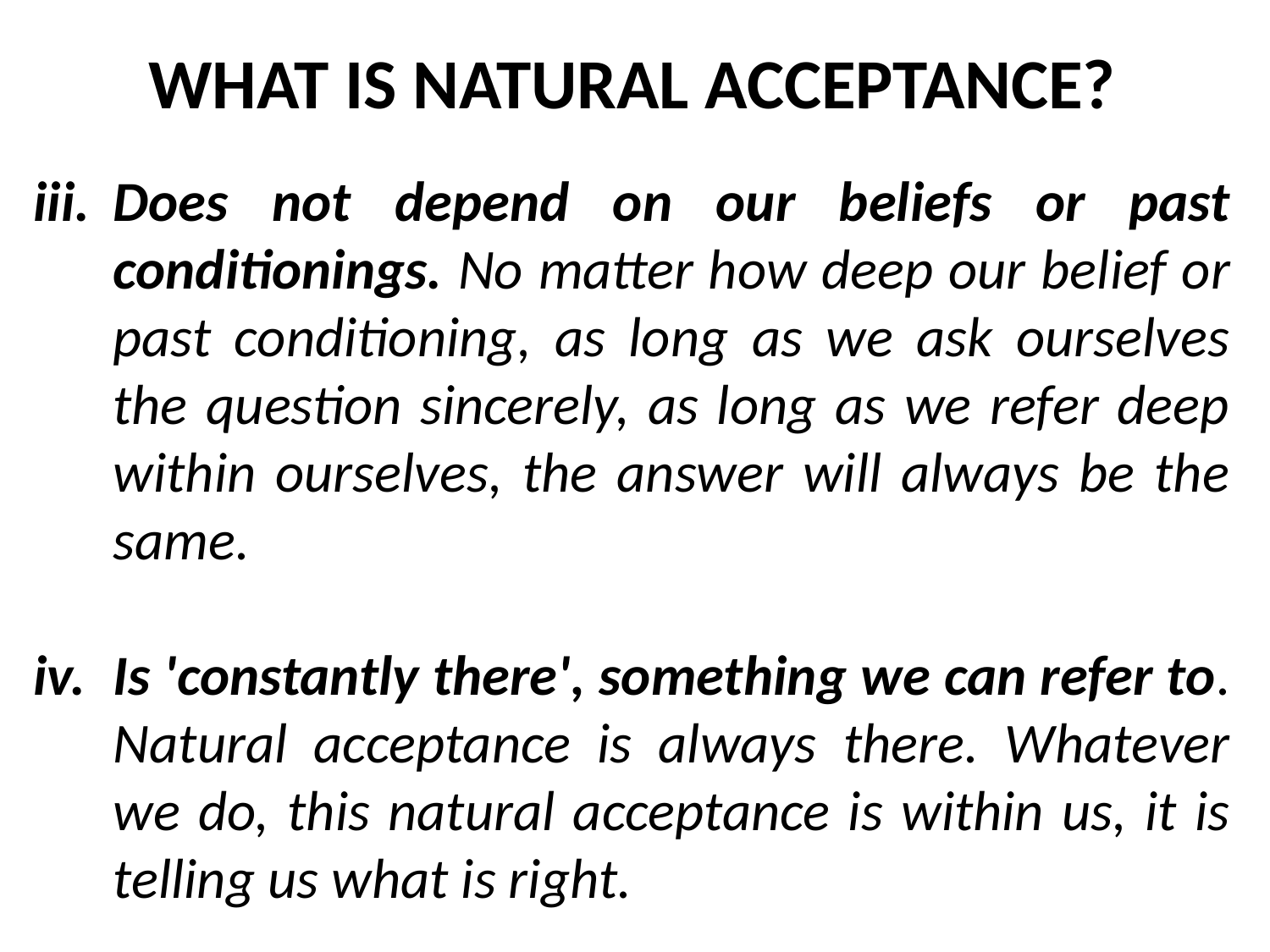

WHAT IS NATURAL ACCEPTANCE?
Does not depend on our beliefs or past conditionings. No matter how deep our belief or past conditioning, as long as we ask ourselves the question sincerely, as long as we refer deep within ourselves, the answer will always be the same.

Is 'constantly there', something we can refer to. Natural acceptance is always there. Whatever we do, this natural acceptance is within us, it is telling us what is right.